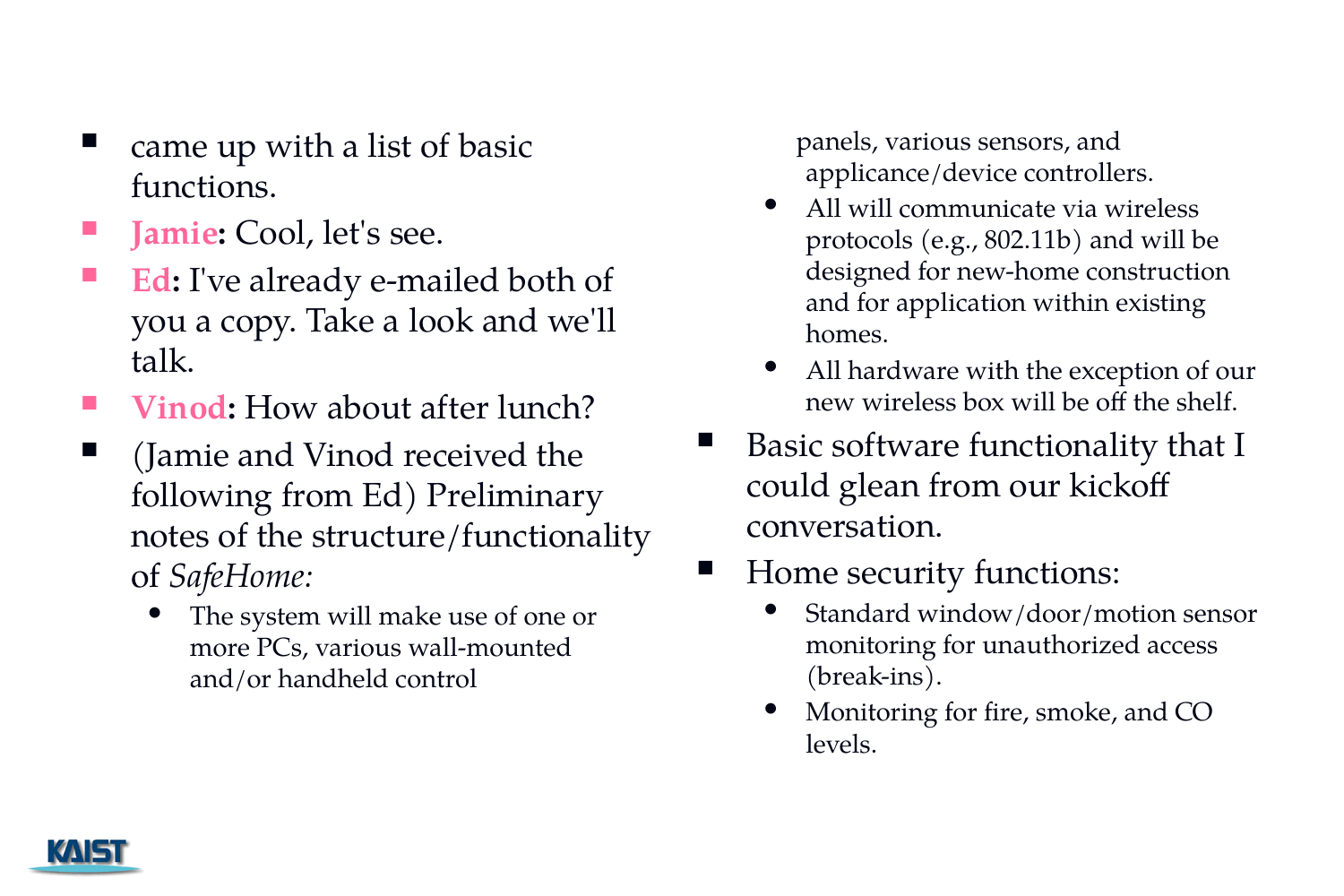

came up with a list of basic functions.
Jamie: Cool, let's see.
Ed: I've already e-mailed both of you a copy. Take a look and we'll talk.
Vinod: How about after lunch?
(Jamie and Vinod received the following from Ed) Preliminary notes of the structure/functionality of SafeHome:
The system will make use of one or more PCs, various wall-mounted and/or handheld control

     panels, various sensors, and applicance/device controllers.
All will communicate via wireless protocols (e.g., 802.11b) and will be designed for new-home construction and for application within existing homes.
All hardware with the exception of our new wireless box will be off the shelf.
Basic software functionality that I could glean from our kick­off conversation.
Home security functions:
Standard window/door/motion sensor monitoring for unauthorized access (break-ins).
Monitoring for fire, smoke, and CO levels.
164
164